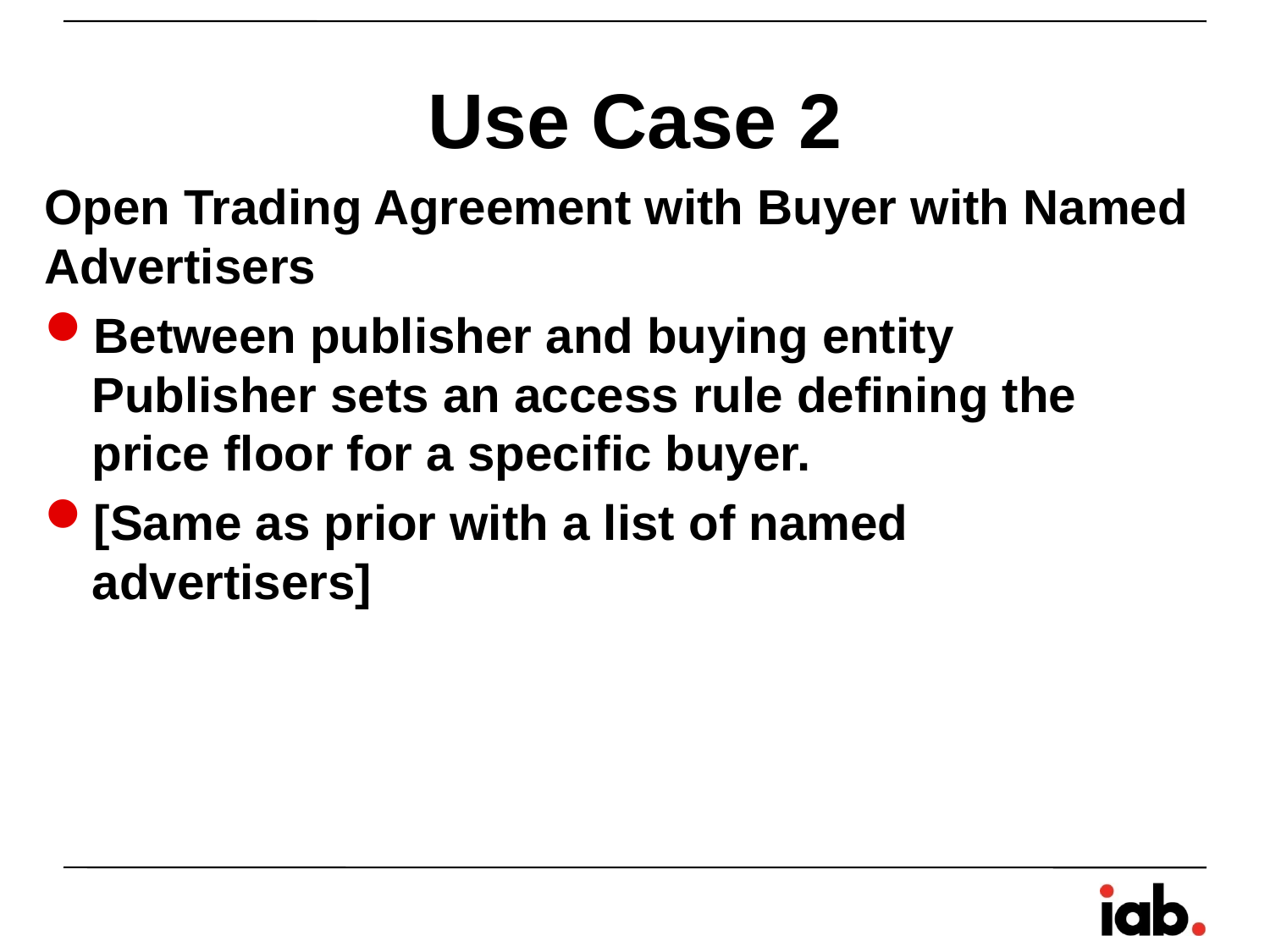

# Use Case 2
Open Trading Agreement with Buyer with Named Advertisers
Between publisher and buying entity 
Publisher sets an access rule defining the price floor for a specific buyer.
[Same as prior with a list of named advertisers]